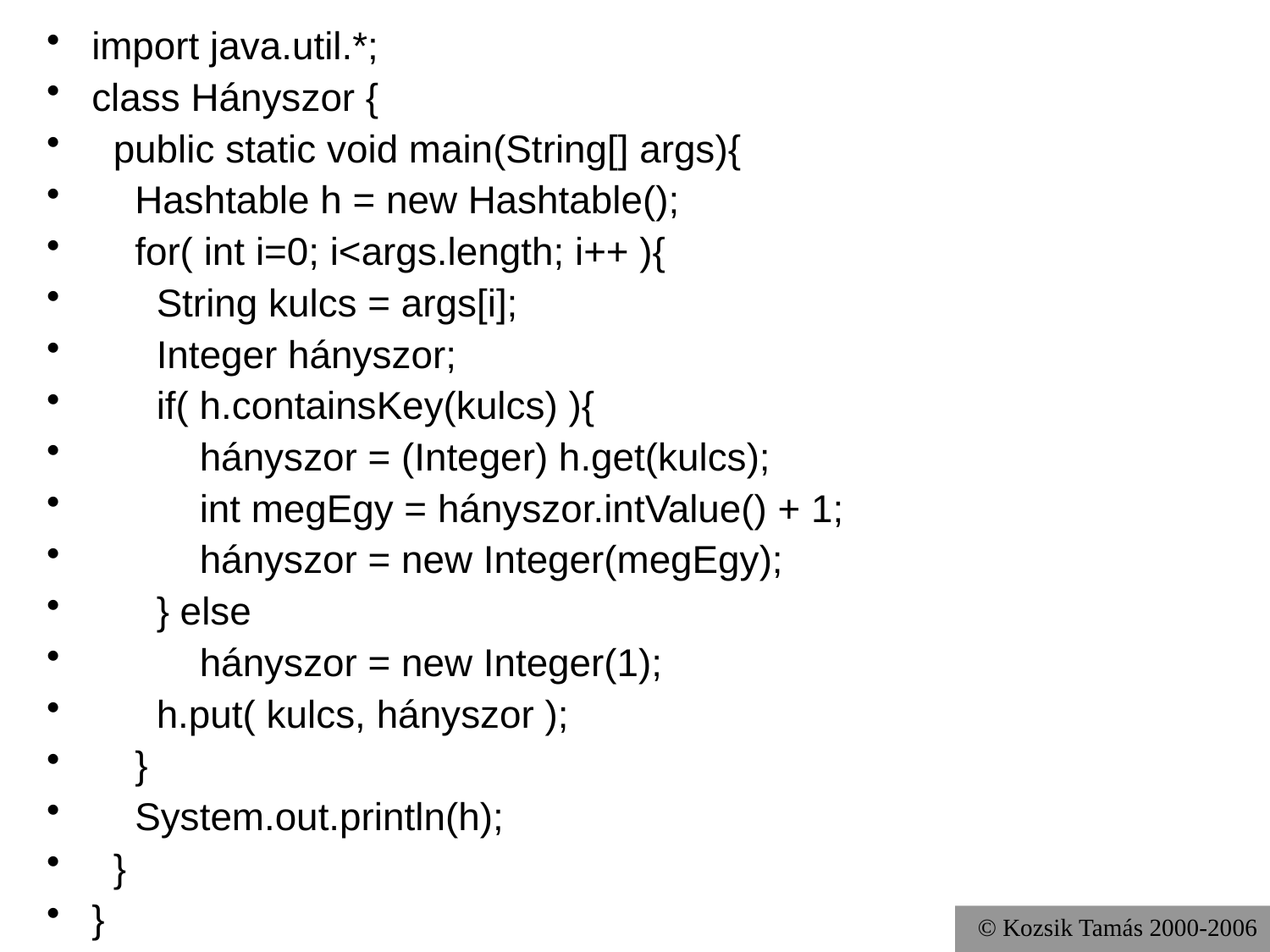

# import java.util.*;
class Hányszor {
  public static void main(String[] args){
    Hashtable h = new Hashtable();
    for( int i=0; i<args.length; i++ ){
      String kulcs = args[i];
      Integer hányszor;
      if( h.containsKey(kulcs) ){
          hányszor = (Integer) h.get(kulcs);
          int megEgy = hányszor.intValue() + 1;
          hányszor = new Integer(megEgy);
      } else
          hányszor = new Integer(1);
      h.put( kulcs, hányszor );
    }
    System.out.println(h);
  }
}